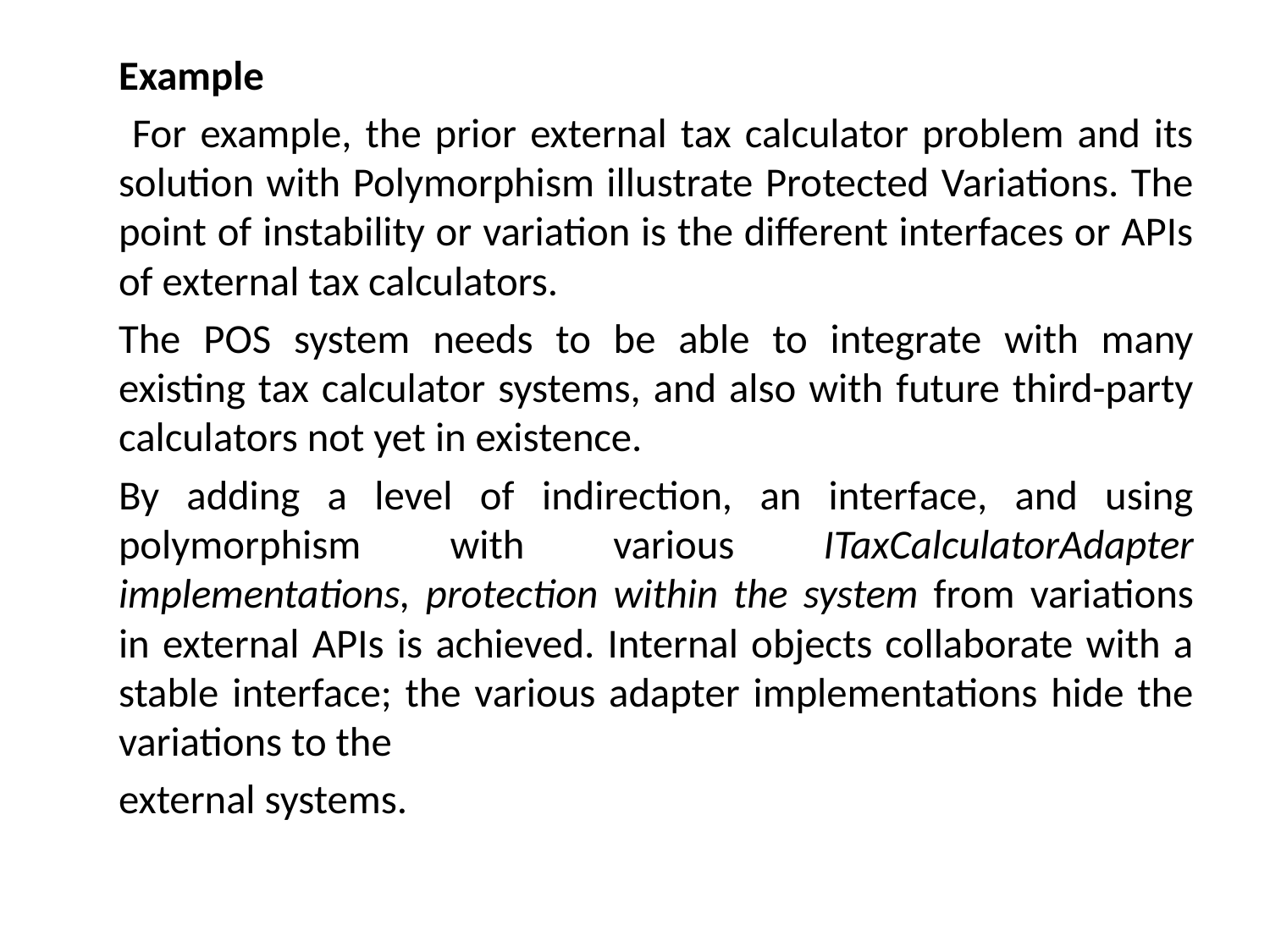

Example
 For example, the prior external tax calculator problem and its solution with Polymorphism illustrate Protected Variations. The point of instability or variation is the different interfaces or APIs of external tax calculators.
The POS system needs to be able to integrate with many existing tax calculator systems, and also with future third-party calculators not yet in existence.
By adding a level of indirection, an interface, and using polymorphism with various ITaxCalculatorAdapter implementations, protection within the system from variations in external APIs is achieved. Internal objects collaborate with a stable interface; the various adapter implementations hide the variations to the
external systems.